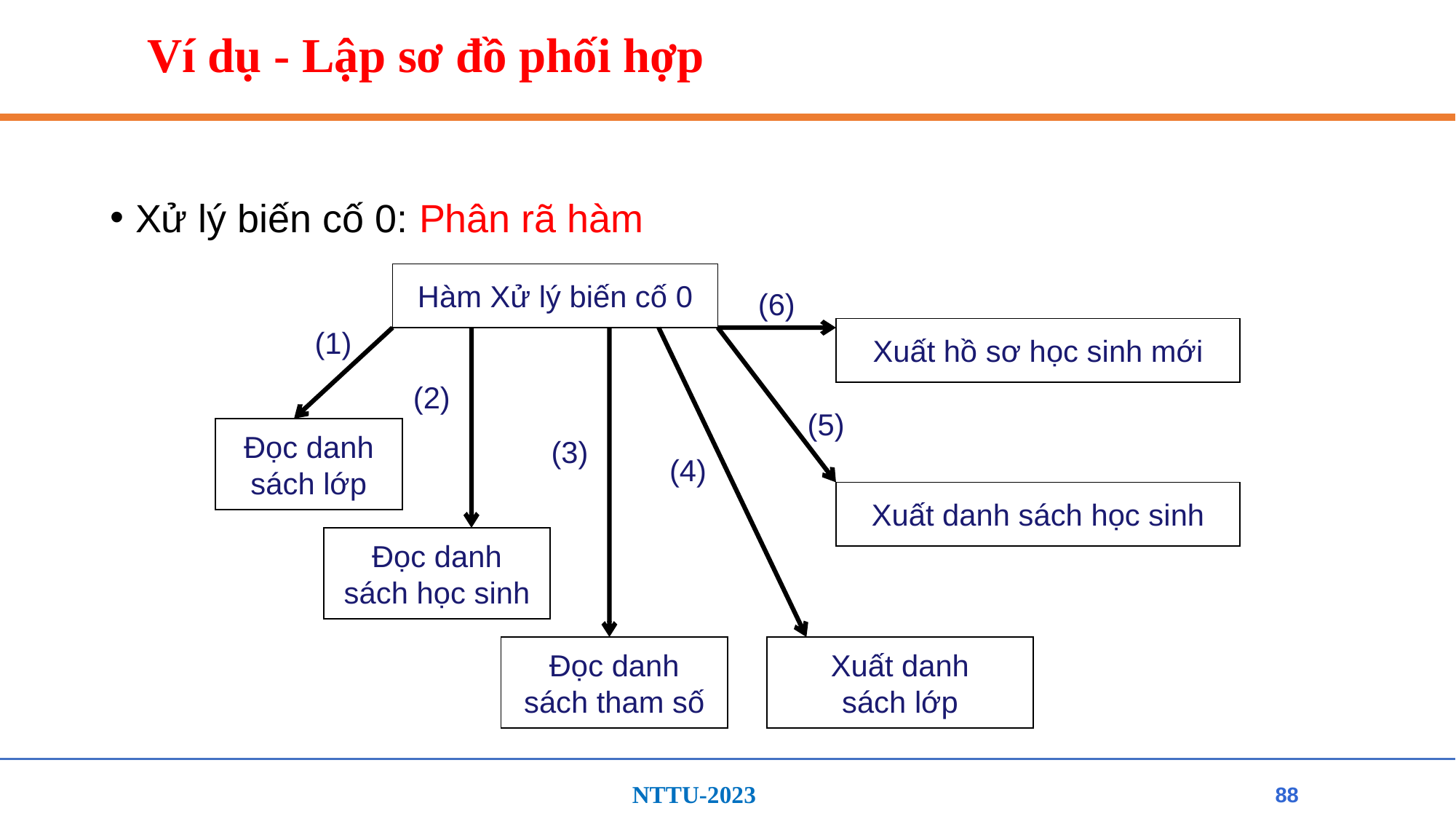

# Ví dụ - Lập sơ đồ phối hợp
Xử lý biến cố 0: Phân rã hàm
Hàm Xử lý biến cố 0
(6)
Xuất hồ sơ học sinh mới
(1)

(2)
(5)
Đọc danh
sách lớp
(3)
(4)
Xuất danh sách học sinh
Đọc danh
sách học sinh
Đọc danh
sách tham số
Xuất danh
sách lớp
88